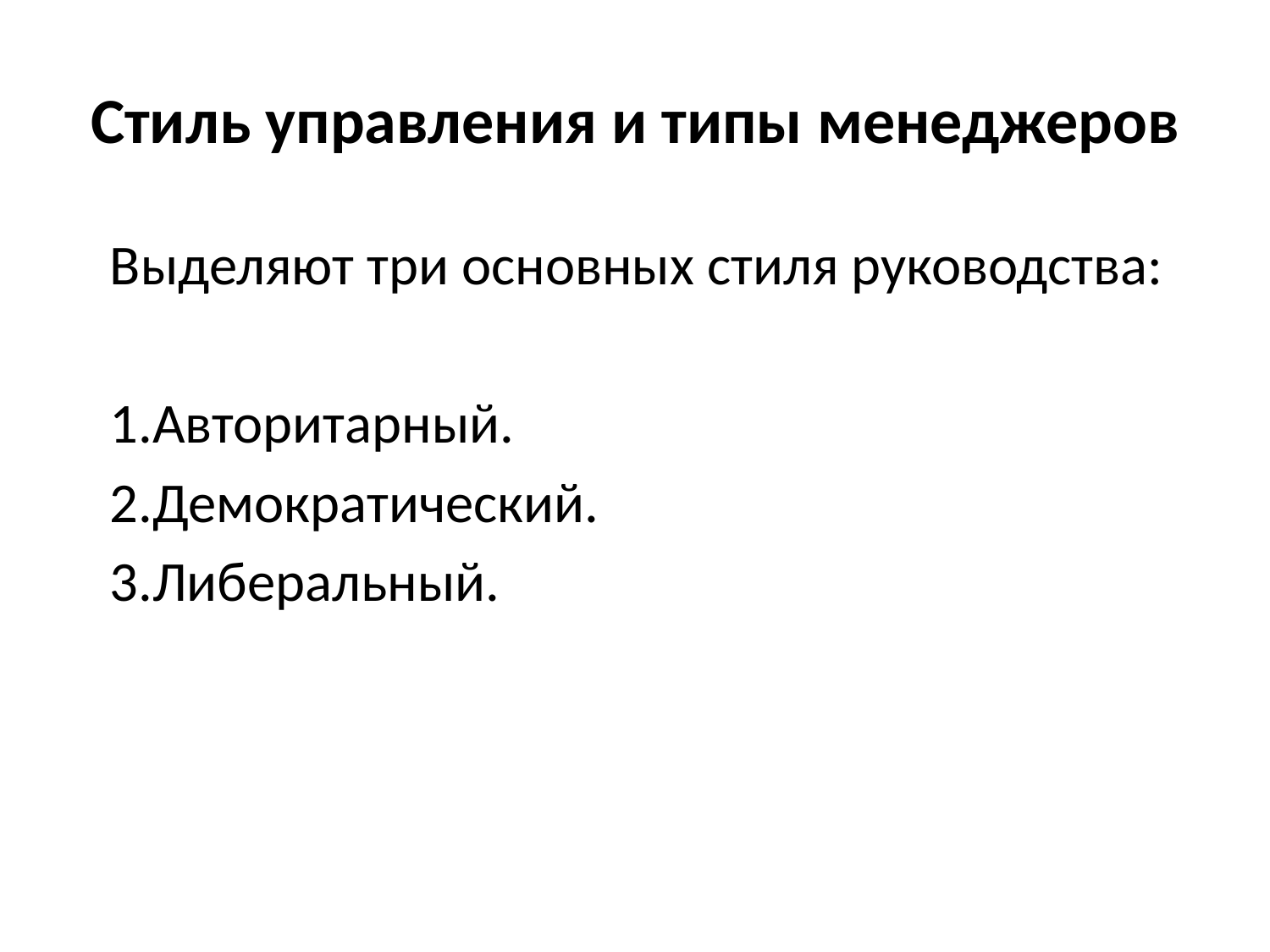

# Стиль управления и типы менеджеров
Выделяют три основных стиля руководства:

Авторитарный.
Демократический.
Либеральный.